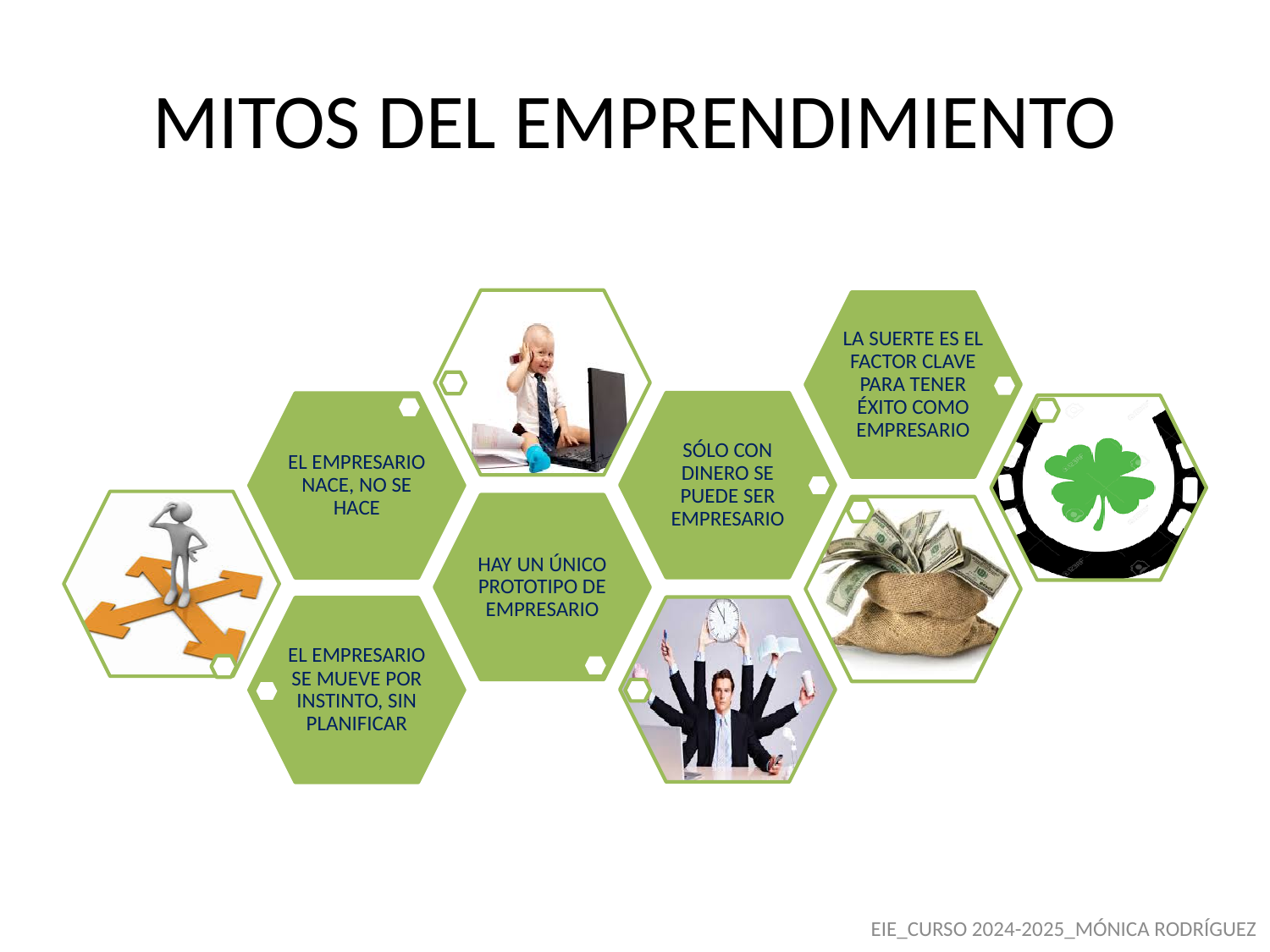

# MITOS DEL EMPRENDIMIENTO

LA SUERTE ES EL FACTOR CLAVE PARA TENER ÉXITO COMO EMPRESARIO

SÓLO CON DINERO SE PUEDE SER EMPRESARIO
EL EMPRESARIO NACE, NO SE HACE

HAY UN ÚNICO PROTOTIPO DE EMPRESARIO

EL EMPRESARIO SE MUEVE POR INSTINTO, SIN PLANIFICAR

EIE_CURSO 2024-2025_MÓNICA RODRÍGUEZ